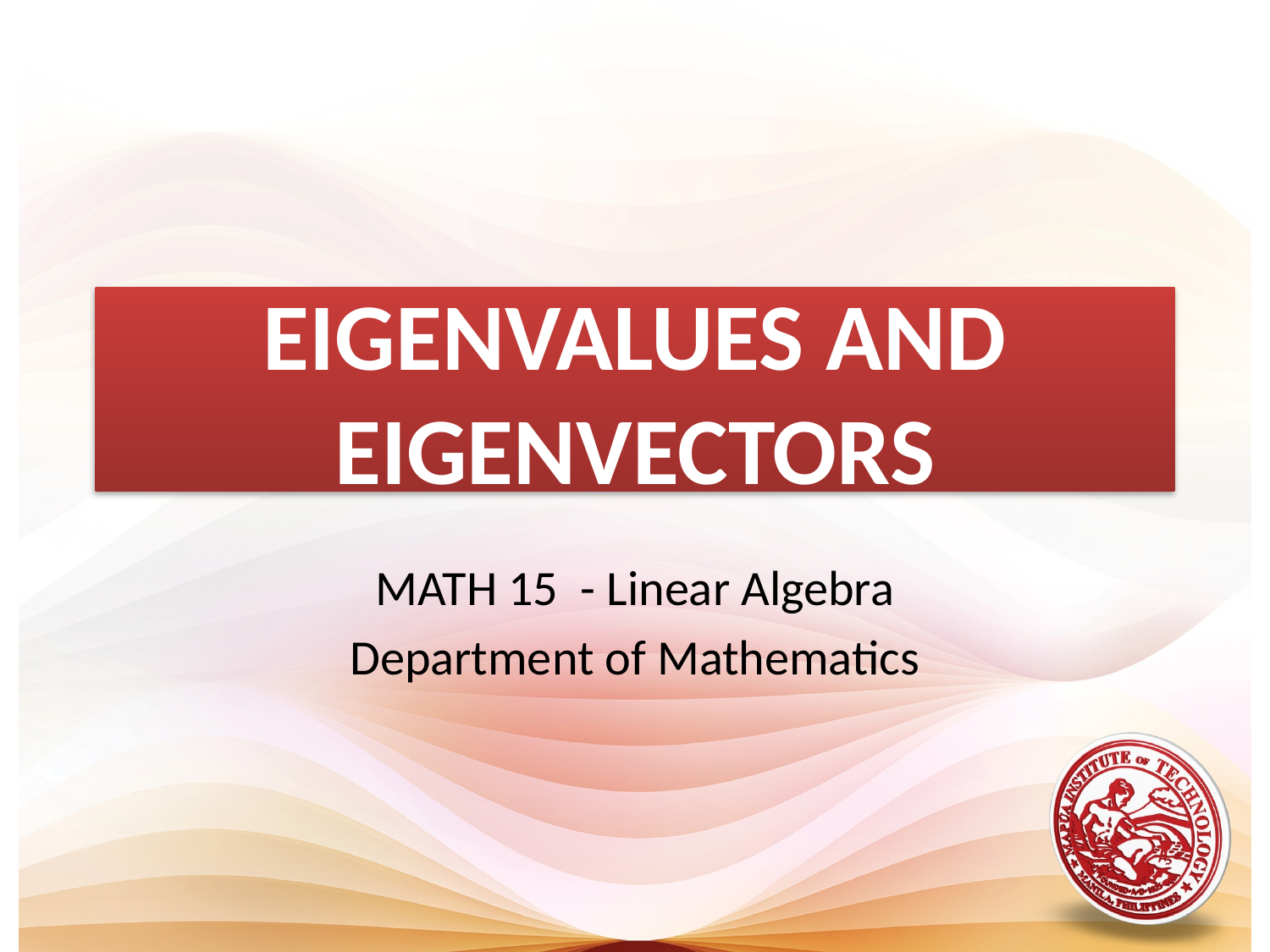

# EIGENVALUES AND EIGENVECTORS

MATH 15  - Linear Algebra
Department of Mathematics